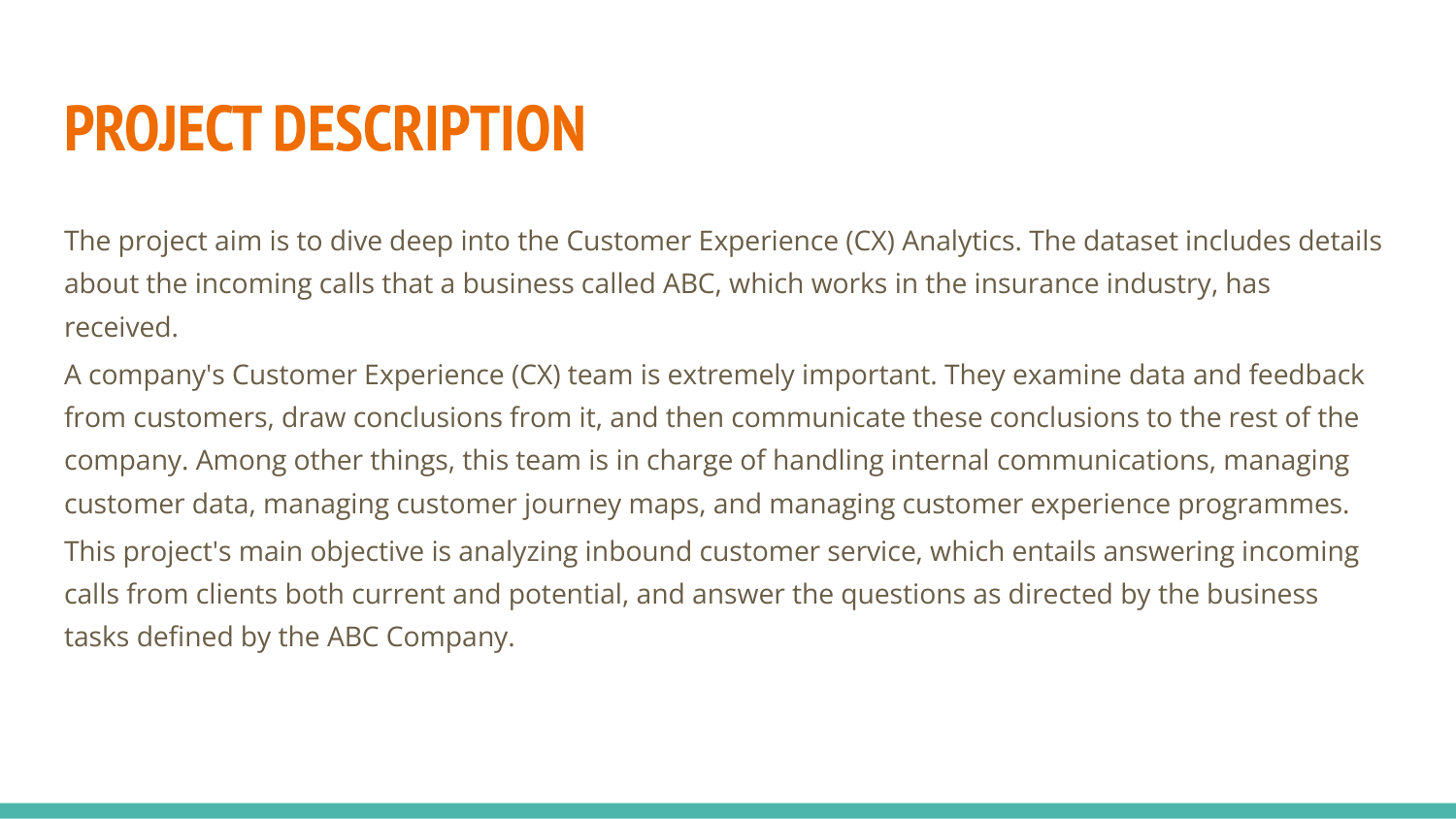

# PROJECT DESCRIPTION
The project aim is to dive deep into the Customer Experience (CX) Analytics. The dataset includes details about the incoming calls that a business called ABC, which works in the insurance industry, has received.
A company's Customer Experience (CX) team is extremely important. They examine data and feedback from customers, draw conclusions from it, and then communicate these conclusions to the rest of the company. Among other things, this team is in charge of handling internal communications, managing customer data, managing customer journey maps, and managing customer experience programmes.
This project's main objective is analyzing inbound customer service, which entails answering incoming calls from clients both current and potential, and answer the questions as directed by the business tasks defined by the ABC Company.